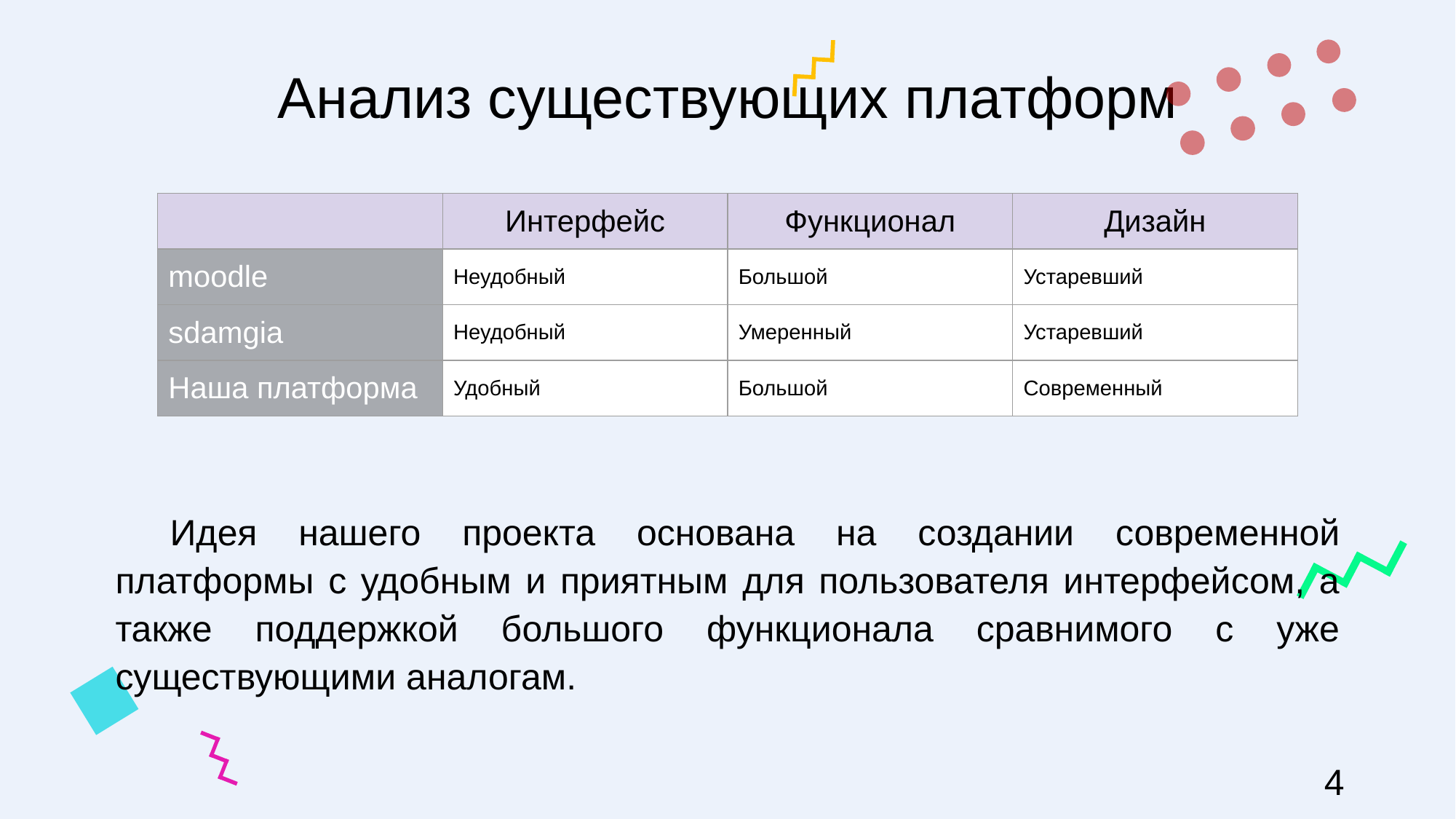

# Анализ существующих платформ
|  | Интерфейс | Функционал | Дизайн |
| --- | --- | --- | --- |
| moodle | Неудобный | Большой | Устаревший |
| sdamgia | Неудобный | Умеренный | Устаревший |
| Наша платформа | Удобный | Большой | Современный |
Идея нашего проекта основана на создании современной платформы с удобным и приятным для пользователя интерфейсом, а также поддержкой большого функционала сравнимого с уже существующими аналогам.

4